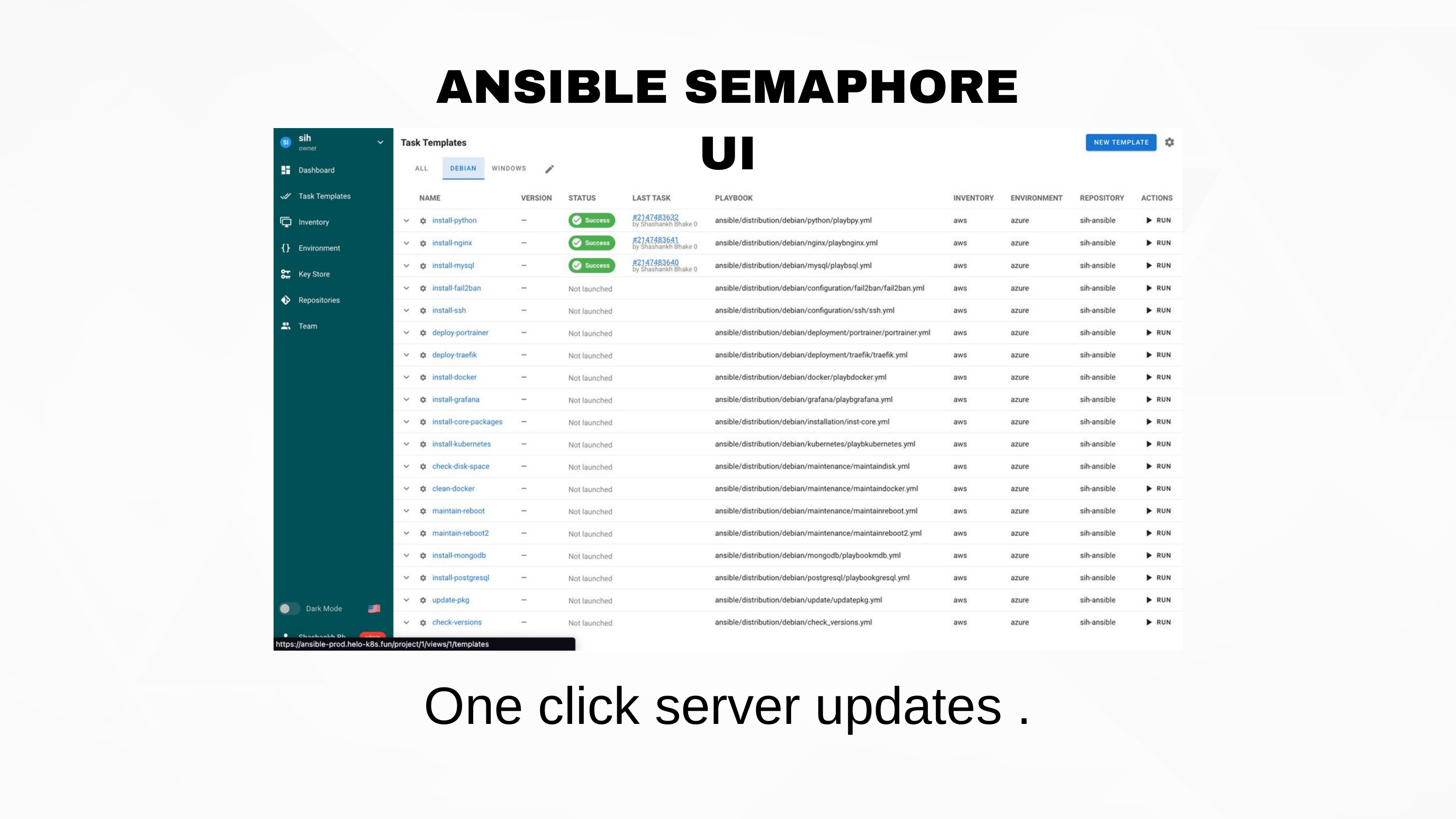

ANSIBLE SEMAPHORE UI

One click server updates .